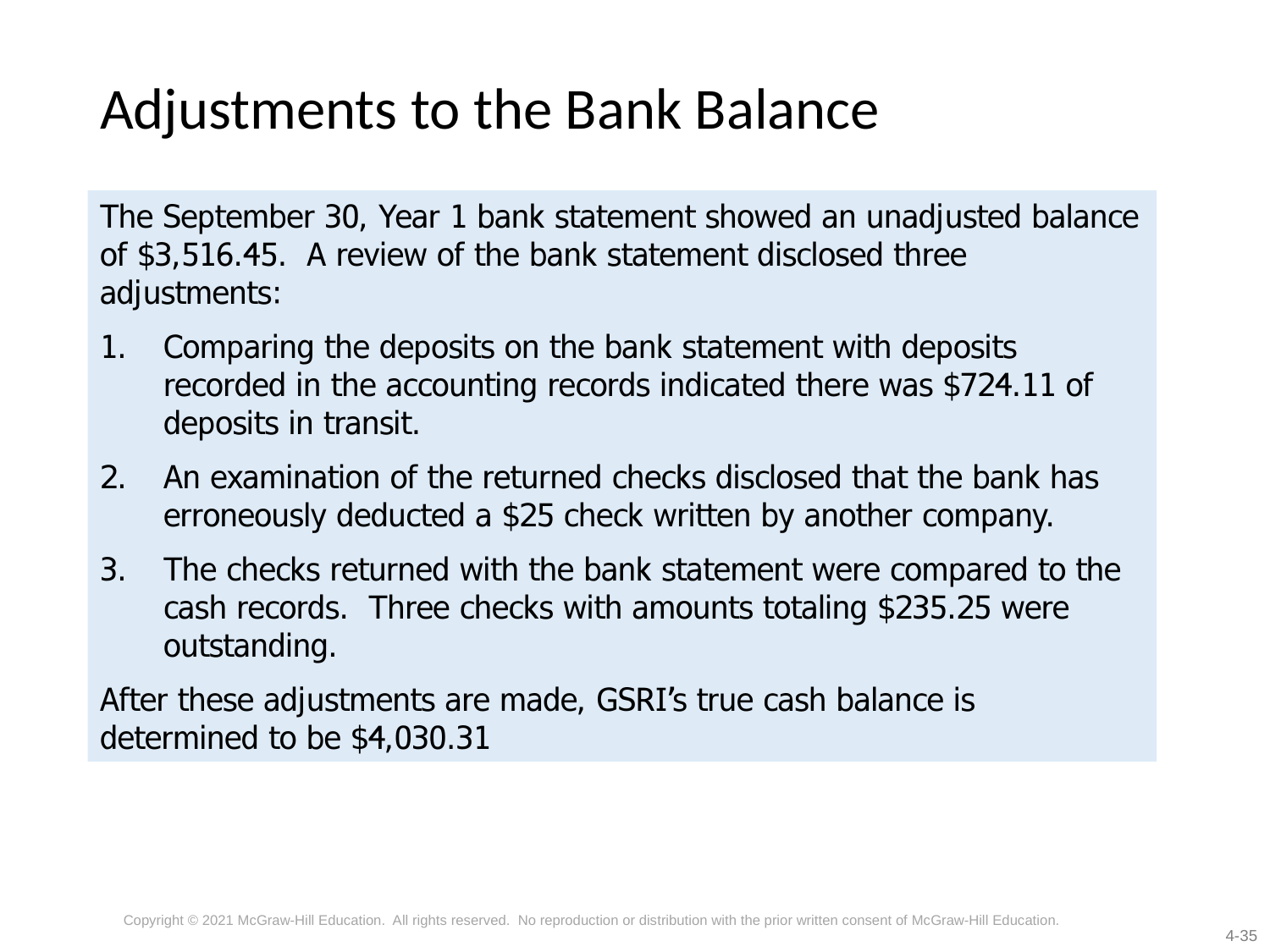

# Adjustments to the Bank Balance
The September 30, Year 1 bank statement showed an unadjusted balance of $3,516.45.  A review of the bank statement disclosed three adjustments:
Comparing the deposits on the bank statement with deposits recorded in the accounting records indicated there was $724.11 of deposits in transit.
An examination of the returned checks disclosed that the bank has erroneously deducted a $25 check written by another company.
The checks returned with the bank statement were compared to the cash records.  Three checks with amounts totaling $235.25 were outstanding.
After these adjustments are made, GSRI’s true cash balance is determined to be $4,030.31